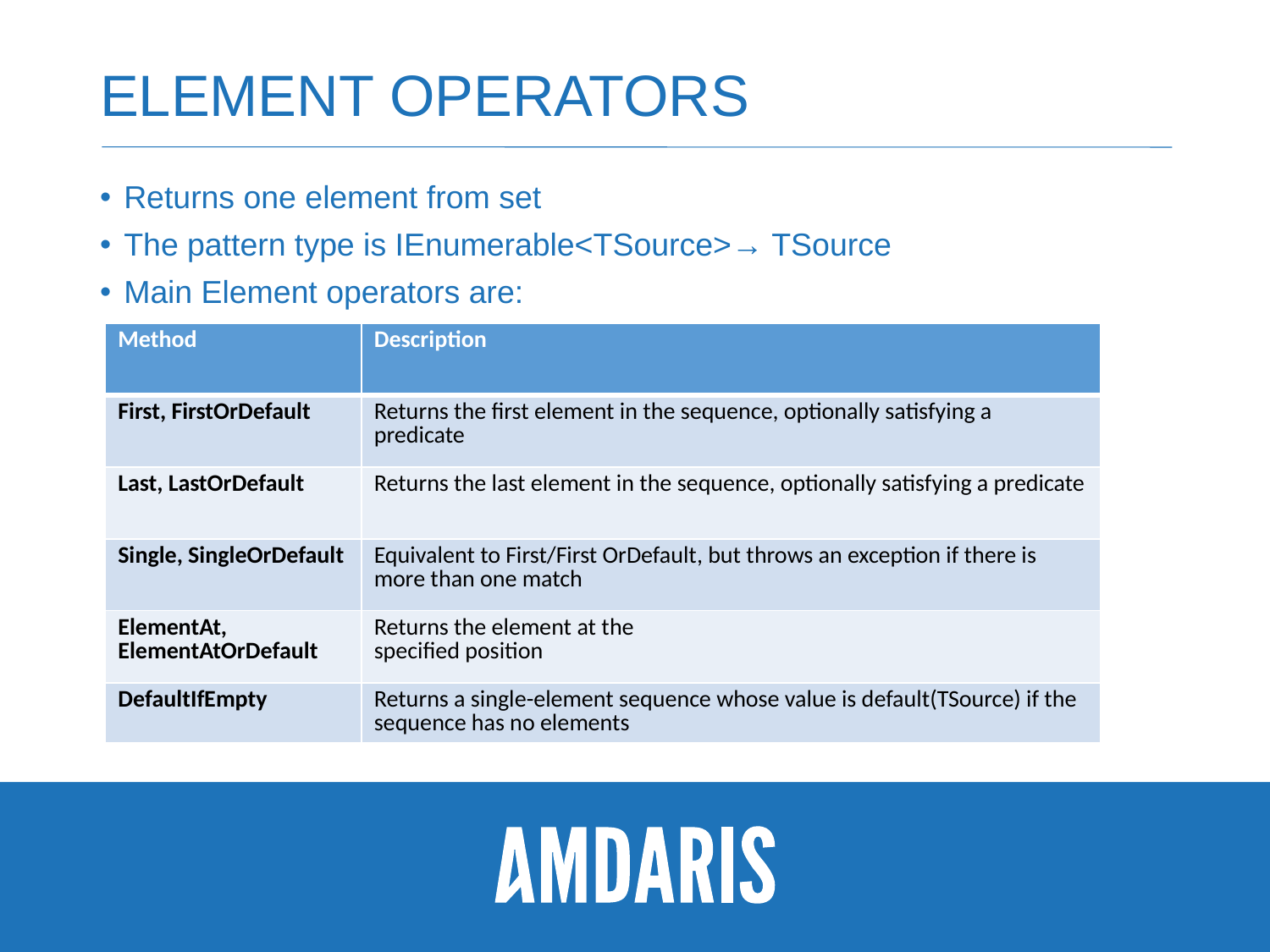

# Element Operators
Returns one element from set
The pattern type is IEnumerable<TSource>→ TSource
Main Element operators are:

| Method | Description |
| --- | --- |
| First, FirstOrDefault | Returns the first element in the sequence, optionally satisfying a predicate |
| Last, LastOrDefault | Returns the last element in the sequence, optionally satisfying a predicate |
| Single, SingleOrDefault | Equivalent to First/First OrDefault, but throws an exception if there is more than one match |
| ElementAt, ElementAtOrDefault | Returns the element at the specified position |
| DefaultIfEmpty | Returns a single-element sequence whose value is default(TSource) if the sequence has no elements |